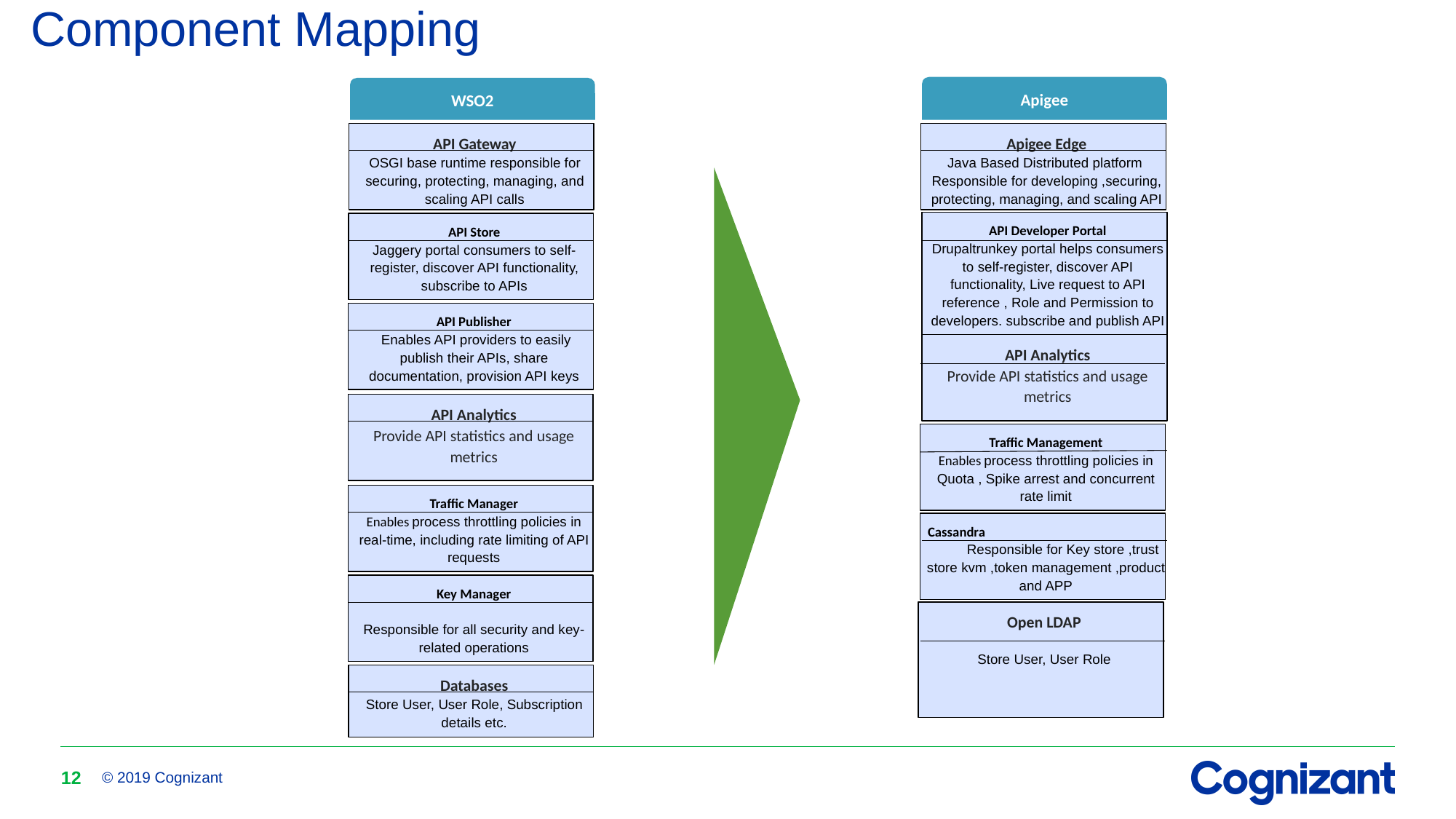

# Component Mapping
Apigee
WSO2
API Gateway
OSGI base runtime responsible for securing, protecting, managing, and scaling API calls
Apigee Edge
Java Based Distributed platform  Responsible for developing ,securing, protecting, managing, and scaling API calls
API Developer Portal
Drupaltrunkey portal helps consumers to self-register, discover API functionality, Live request to API reference , Role and Permission to developers. subscribe and publish API
API Store
Jaggery portal consumers to self-register, discover API functionality, subscribe to APIs
API Publisher
 Enables API providers to easily publish their APIs, share documentation, provision API keys
API Analytics
Provide API statistics and usage metrics

API Analytics
Provide API statistics and usage metrics
Traffic Management
Enables process throttling policies in Quota , Spike arrest and concurrent rate limit
Traffic Manager
Enables process throttling policies in real-time, including rate limiting of API requests
Cassandra                                                         Responsible for Key store ,trust store kvm ,token management ,product and APP
Key Manager
                                                           Responsible for all security and key-related operations
Open LDAP

Store User, User Role
Databases
Store User, User Role, Subscription details etc.
12
© 2019 Cognizant